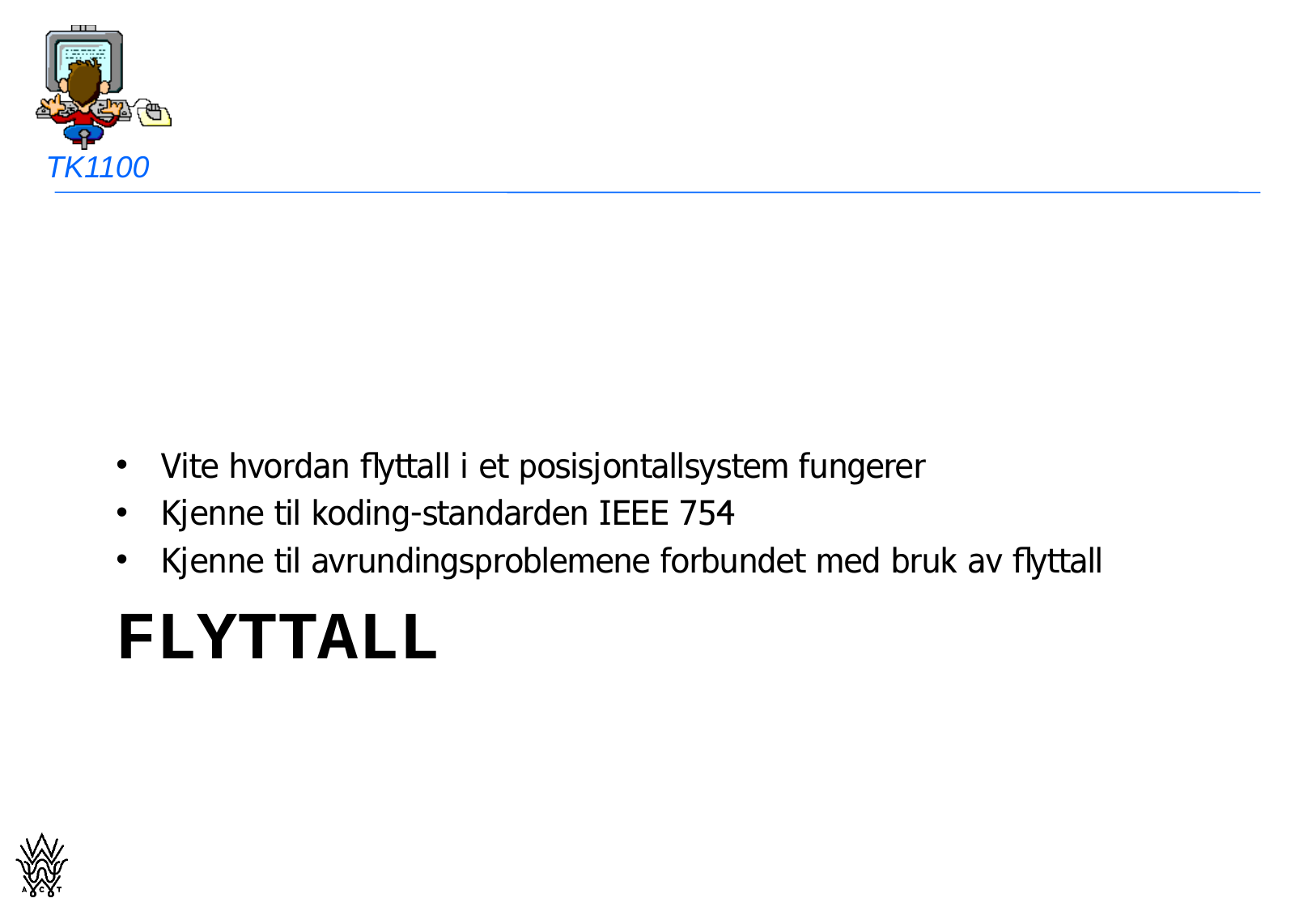

Vite hvordan flyttall i et posisjontallsystem fungerer
Kjenne til koding-standarden IEEE 754
Kjenne til avrundingsproblemene forbundet med bruk av flyttall
# Flyttall
blistog@westerdals.no
26